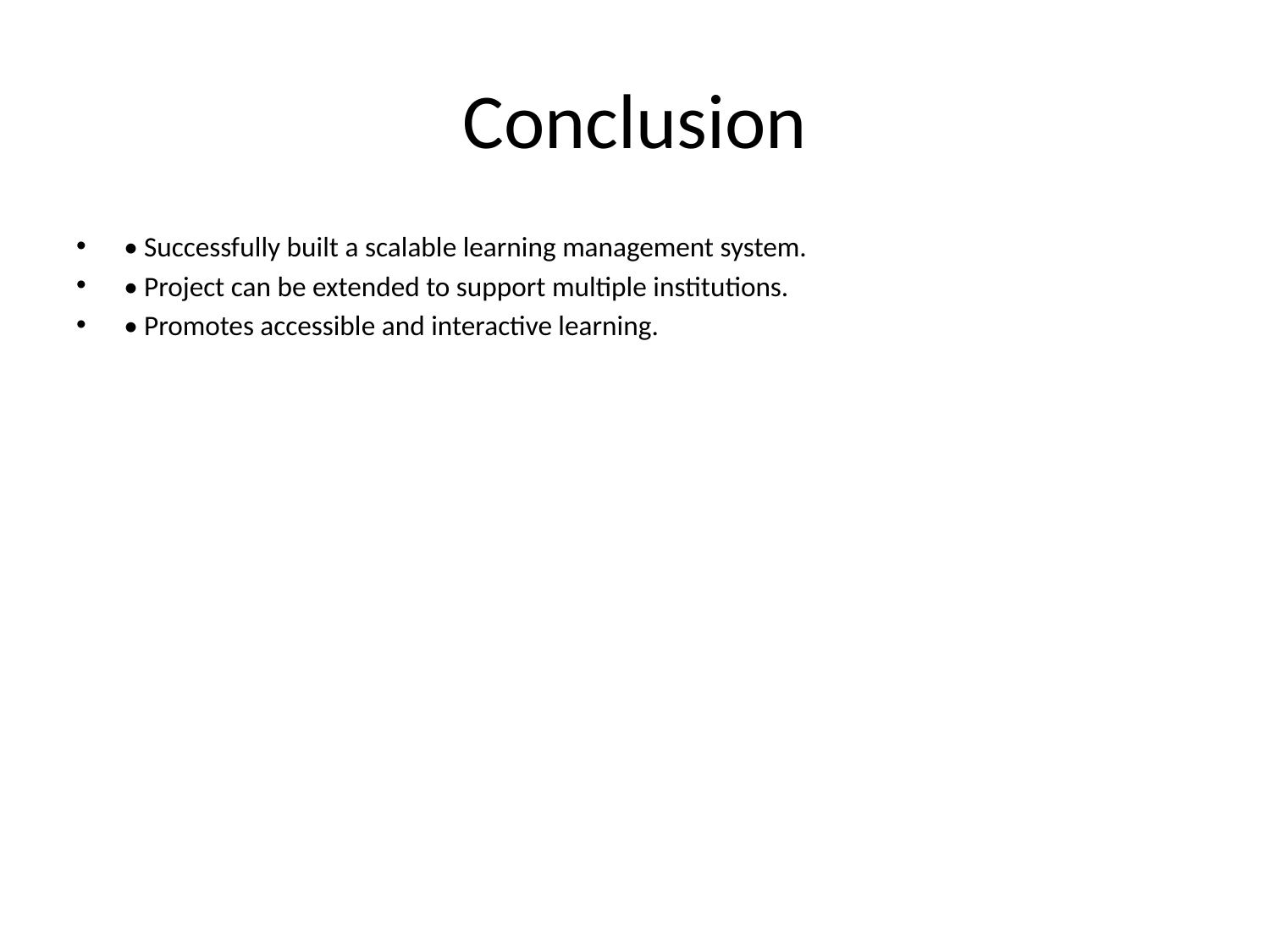

# Conclusion
• Successfully built a scalable learning management system.
• Project can be extended to support multiple institutions.
• Promotes accessible and interactive learning.